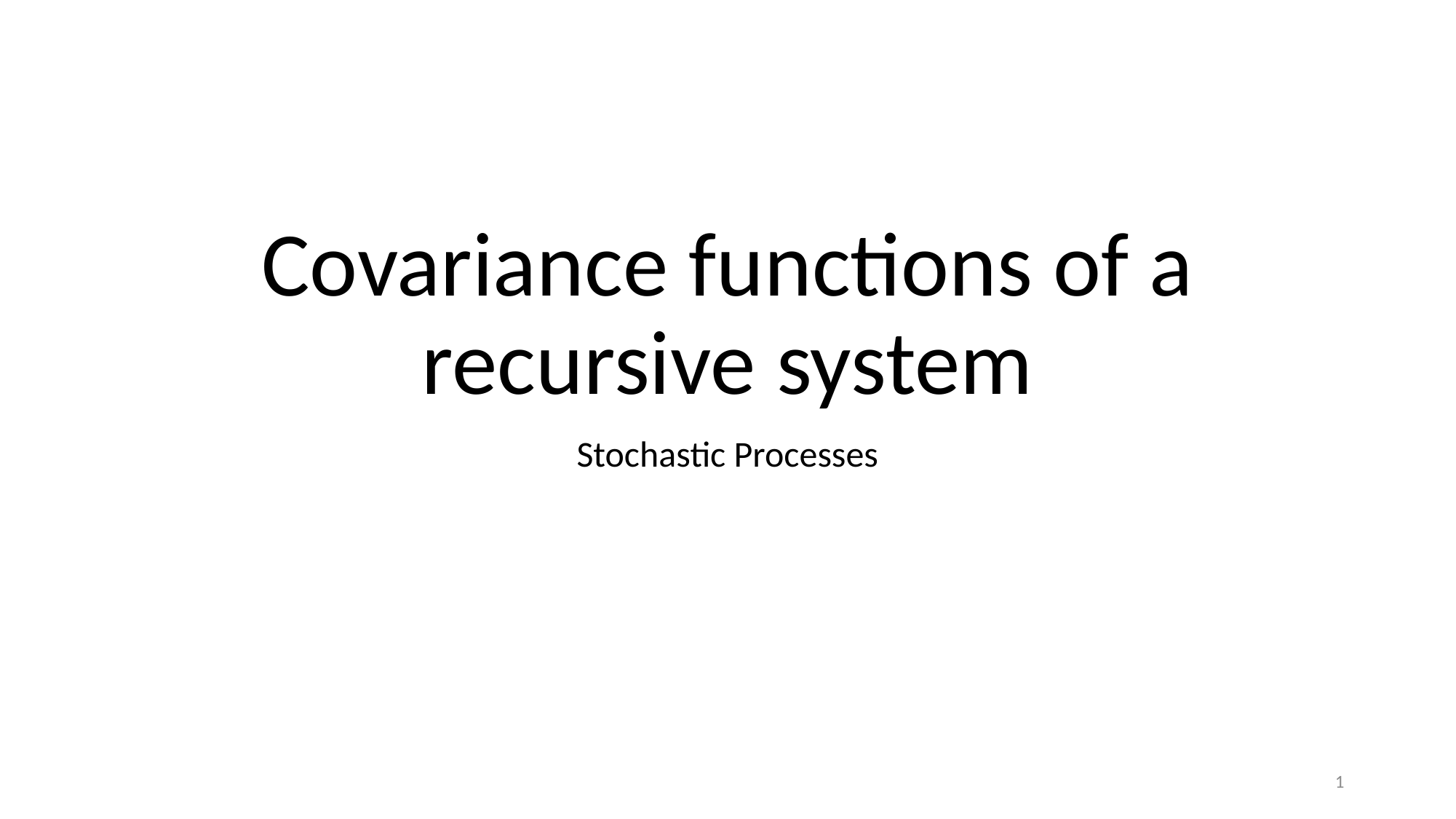

# Covariance functions of a recursive system
Stochastic Processes
1